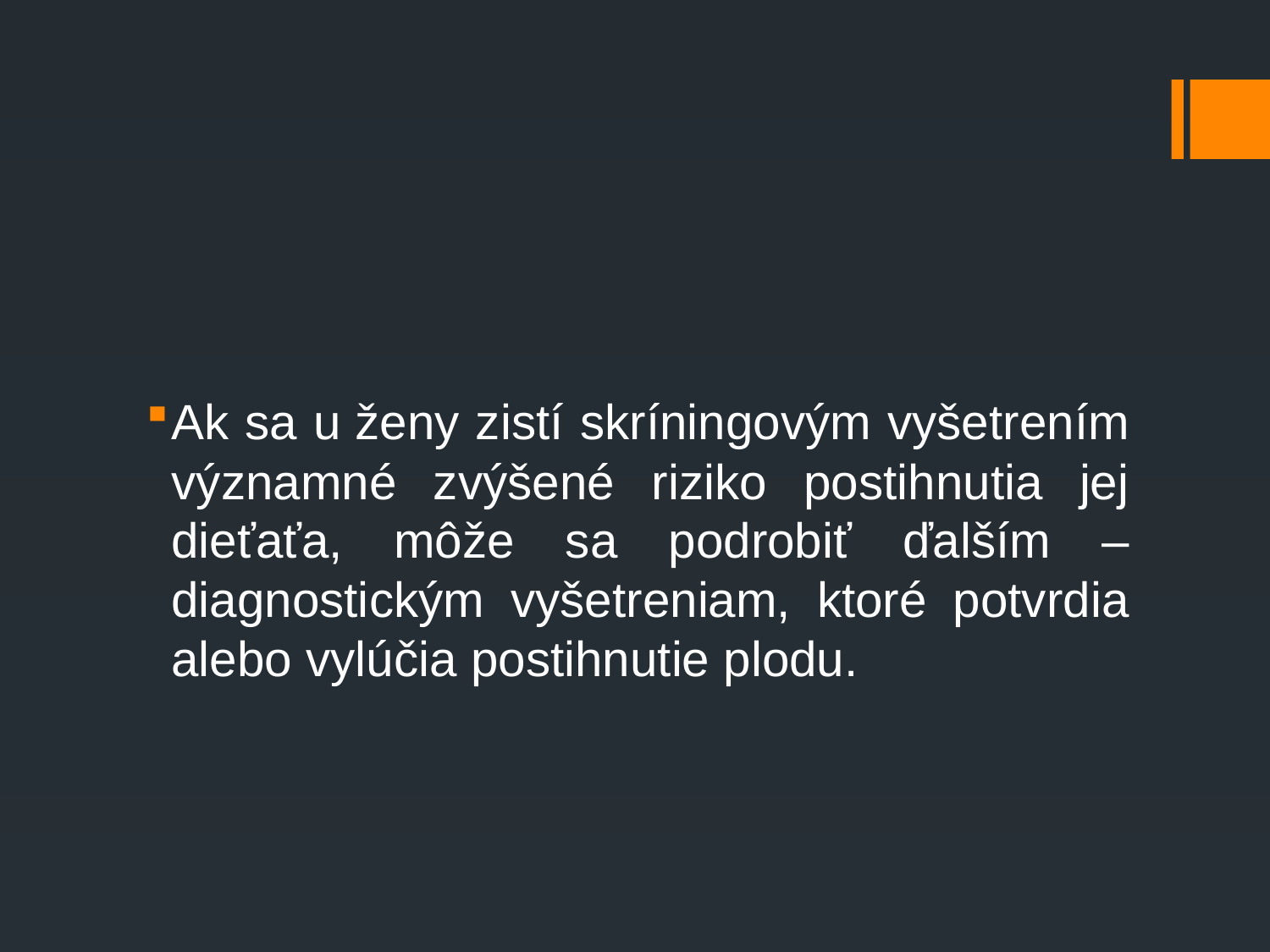

#
Ak sa u ženy zistí skríningovým vyšetrením významné zvýšené riziko postihnutia jej dieťaťa, môže sa podrobiť ďalším – diagnostickým vyšetreniam, ktoré potvrdia alebo vylúčia postihnutie plodu.